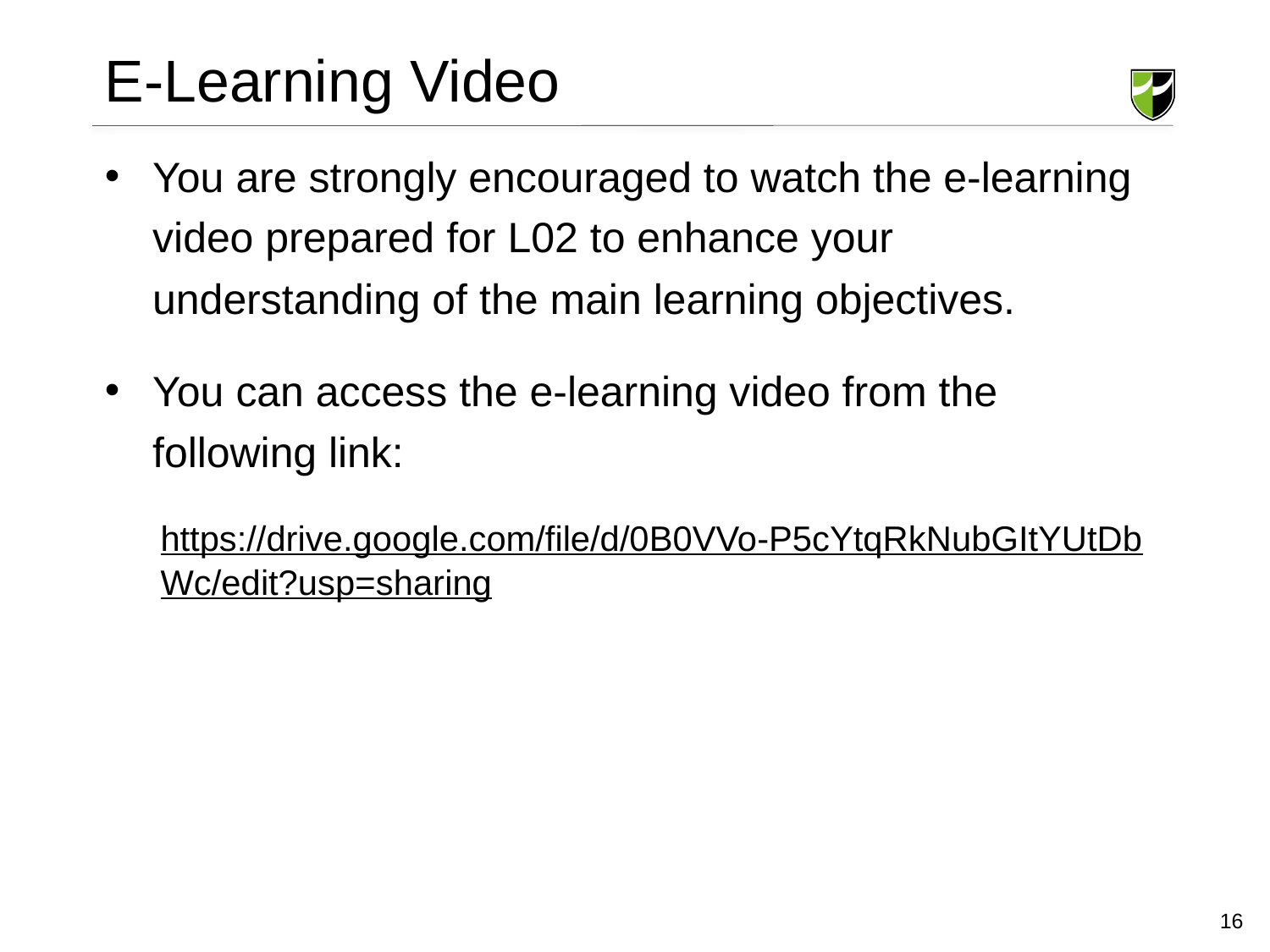

# E-Learning Video
You are strongly encouraged to watch the e-learning video prepared for L02 to enhance your understanding of the main learning objectives.
You can access the e-learning video from the following link:
https://drive.google.com/file/d/0B0VVo-P5cYtqRkNubGItYUtDbWc/edit?usp=sharing
16